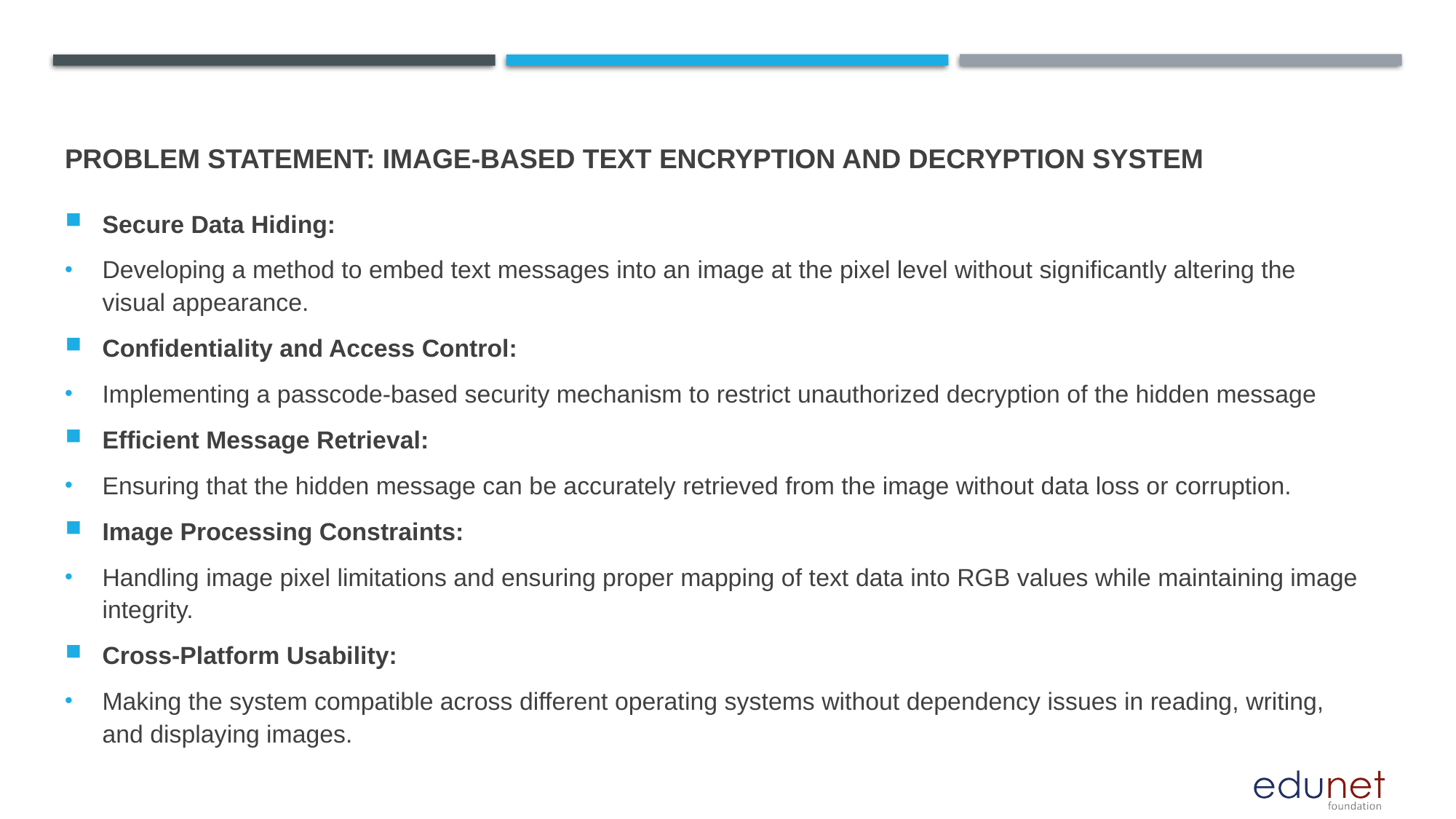

# Problem Statement: Image-Based Text Encryption and Decryption System
Secure Data Hiding:
Developing a method to embed text messages into an image at the pixel level without significantly altering the visual appearance.
Confidentiality and Access Control:
Implementing a passcode-based security mechanism to restrict unauthorized decryption of the hidden message
Efficient Message Retrieval:
Ensuring that the hidden message can be accurately retrieved from the image without data loss or corruption.
Image Processing Constraints:
Handling image pixel limitations and ensuring proper mapping of text data into RGB values while maintaining image integrity.
Cross-Platform Usability:
Making the system compatible across different operating systems without dependency issues in reading, writing, and displaying images.